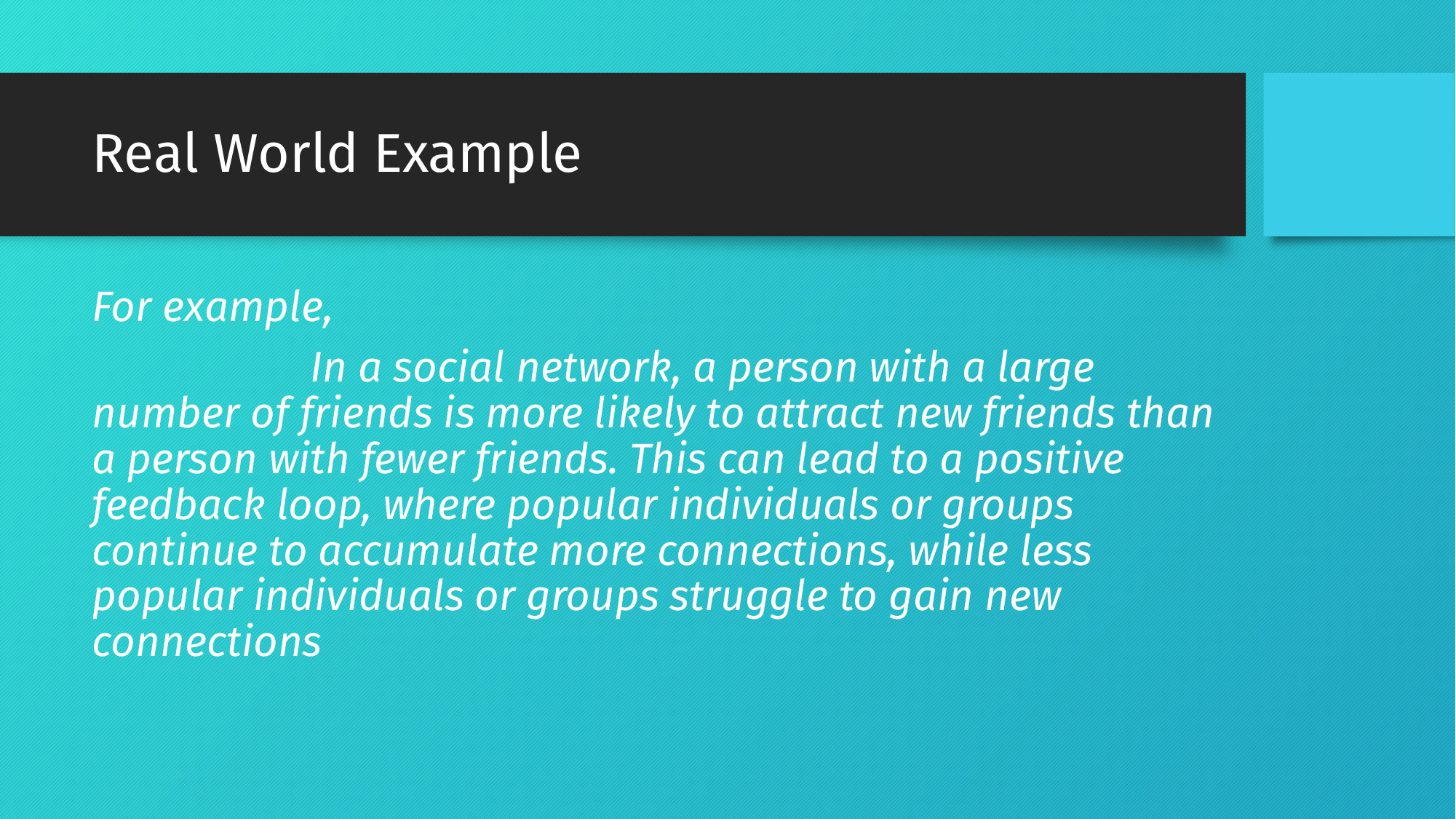

# Real World Example
For example,
		In a social network, a person with a large number of friends is more likely to attract new friends than a person with fewer friends. This can lead to a positive feedback loop, where popular individuals or groups continue to accumulate more connections, while less popular individuals or groups struggle to gain new connections